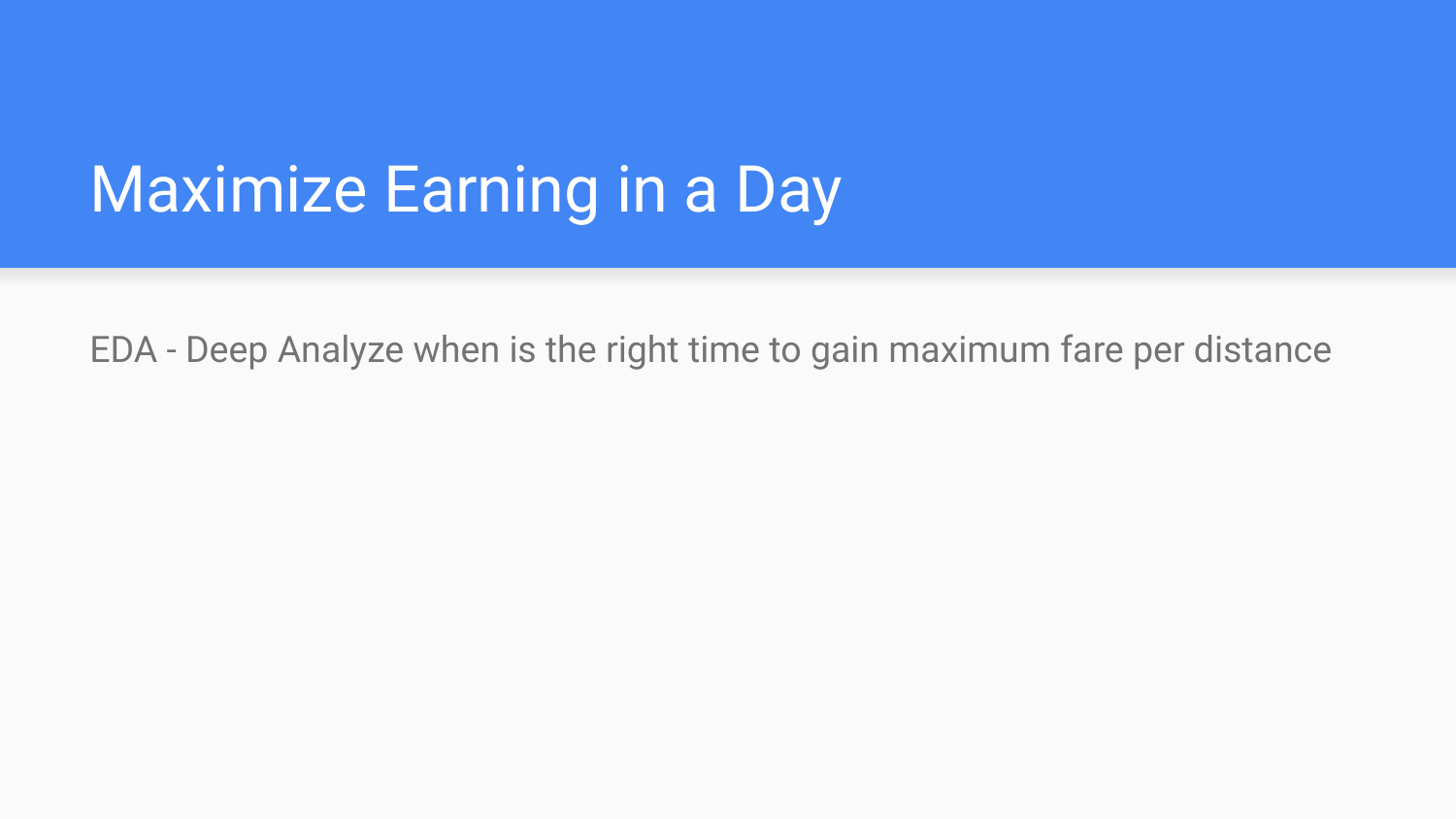

# Maximize Earning in a Day
EDA - Deep Analyze when is the right time to gain maximum fare per distance